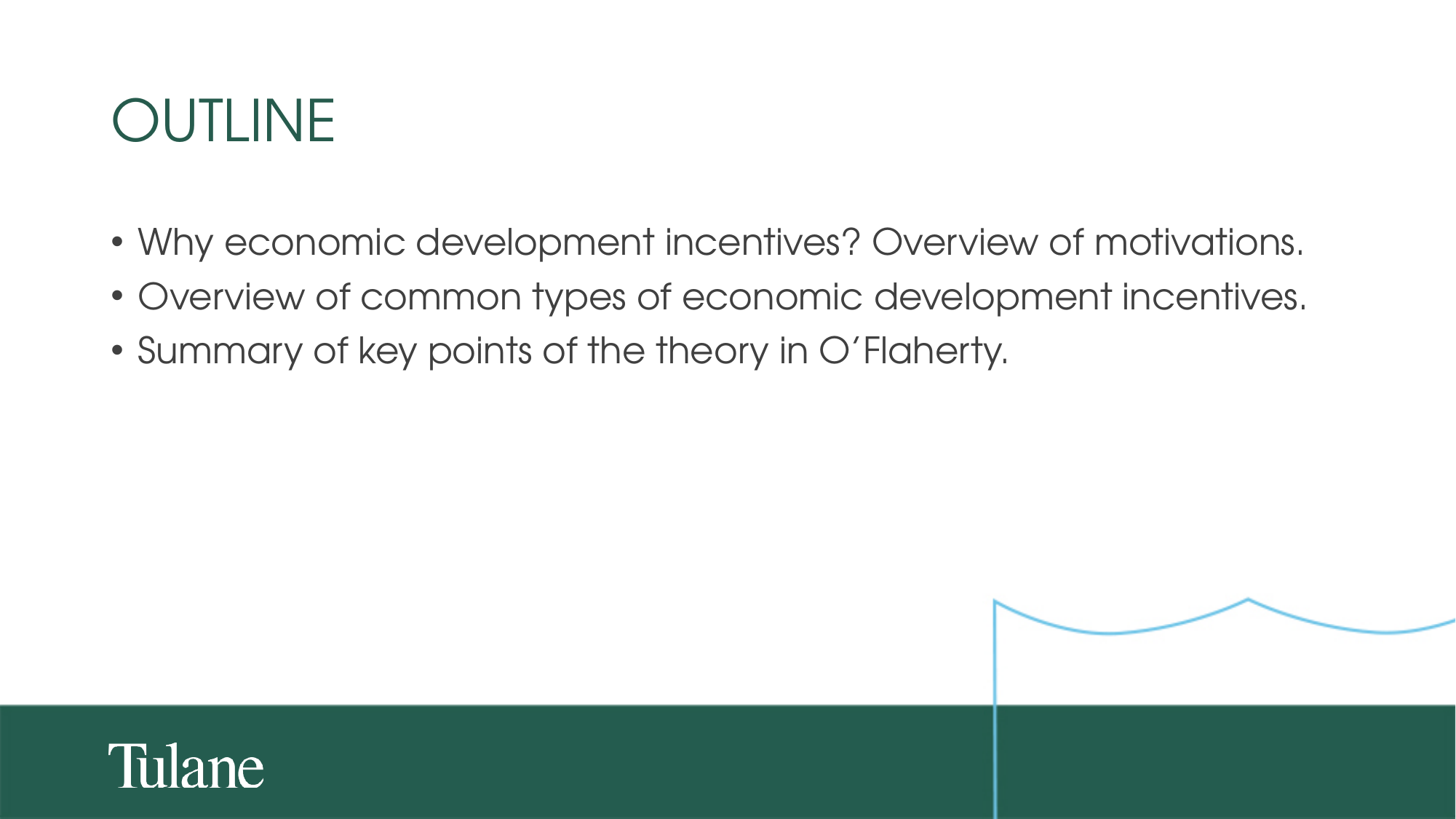

# Outline
Why economic development incentives? Overview of motivations.
Overview of common types of economic development incentives.
Summary of key points of the theory in O’Flaherty.